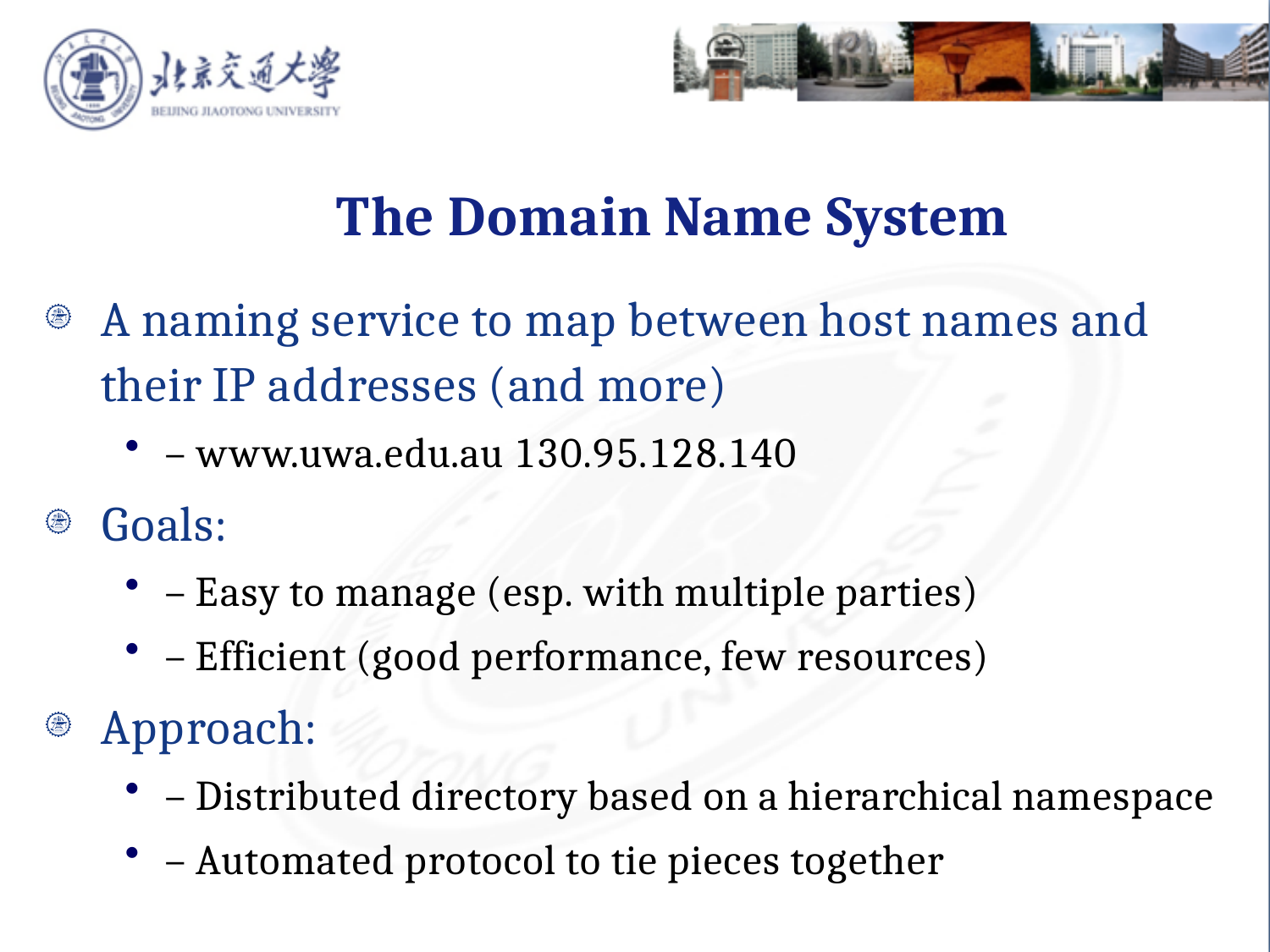

The Domain Name System
A naming service to map between host names and their IP addresses (and more)
– www.uwa.edu.au 130.95.128.140
Goals:
– Easy to manage (esp. with multiple parties)
– Efficient (good performance, few resources)
Approach:
– Distributed directory based on a hierarchical namespace
– Automated protocol to tie pieces together